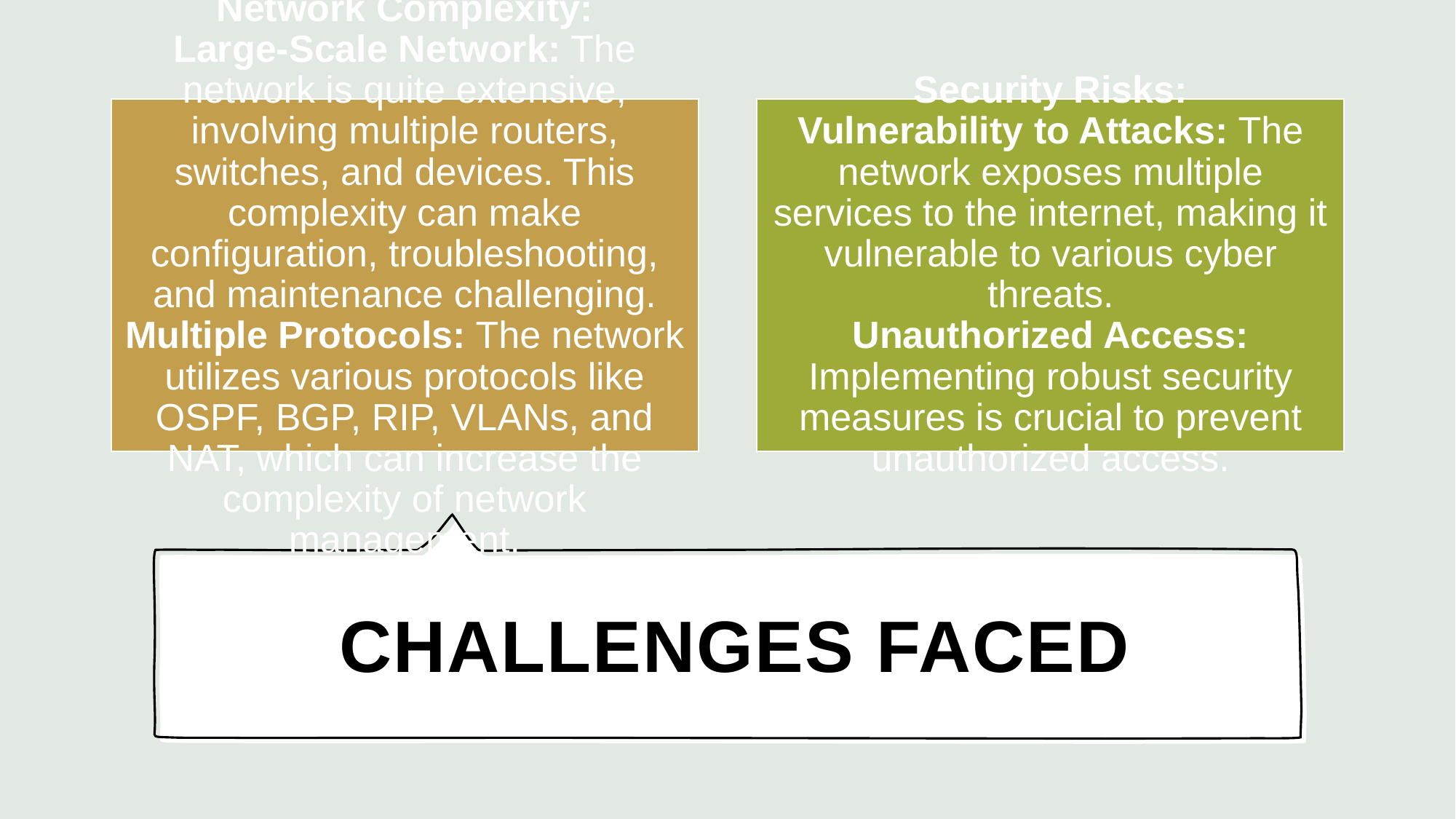

Network Complexity:
Large-Scale Network: The network is quite extensive, involving multiple routers, switches, and devices. This complexity can make configuration, troubleshooting, and maintenance challenging.
Multiple Protocols: The network utilizes various protocols like OSPF, BGP, RIP, VLANs, and NAT, which can increase the complexity of network management.
Security Risks:
Vulnerability to Attacks: The network exposes multiple services to the internet, making it vulnerable to various cyber threats.
Unauthorized Access: Implementing robust security measures is crucial to prevent unauthorized access.

# CHALLENGES FACED